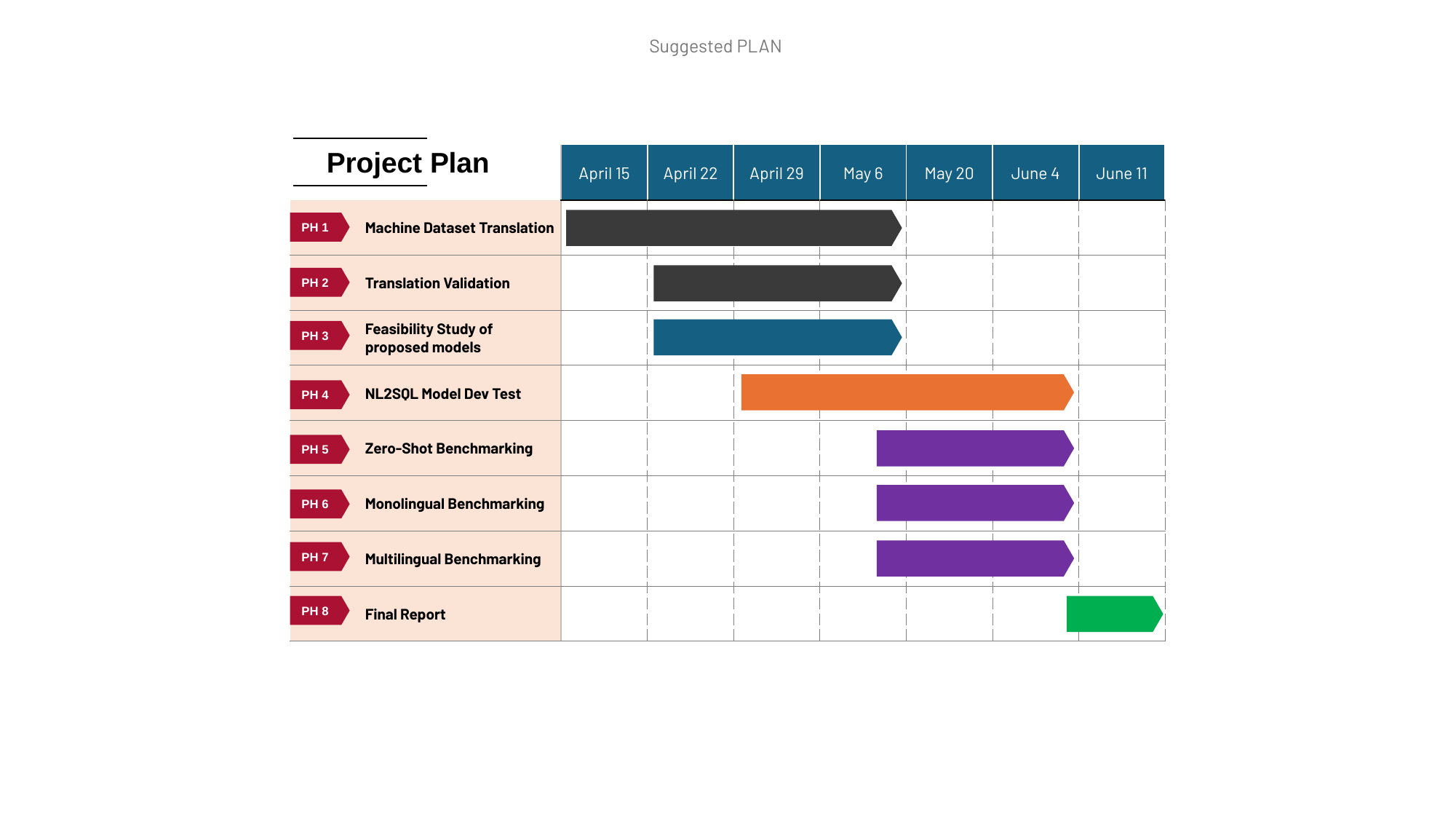

Suggested PLAN
Project Plan
|  | April 15 | April 22 | April 29 | May 6 | May 20 | June 4 | June 11 |
| --- | --- | --- | --- | --- | --- | --- | --- |
| Machine Dataset Translation |  |  |  |  |  |  |  |
| Translation Validation |  |  |  |  |  |  |  |
| Feasibility Study of proposed models |  |  |  |  |  |  |  |
| NL2SQL Model Dev Test |  |  |  |  |  |  |  |
| Zero-Shot Benchmarking |  |  |  |  |  |  |  |
| Monolingual Benchmarking |  |  |  |  |  |  |  |
| Multilingual Benchmarking |  |  |  |  |  |  |  |
| Final Report |  |  |  |  |  |  |  |

PH 1

PH 2

PH 3

PH 4

PH 5

PH 6

PH 7
PH 8